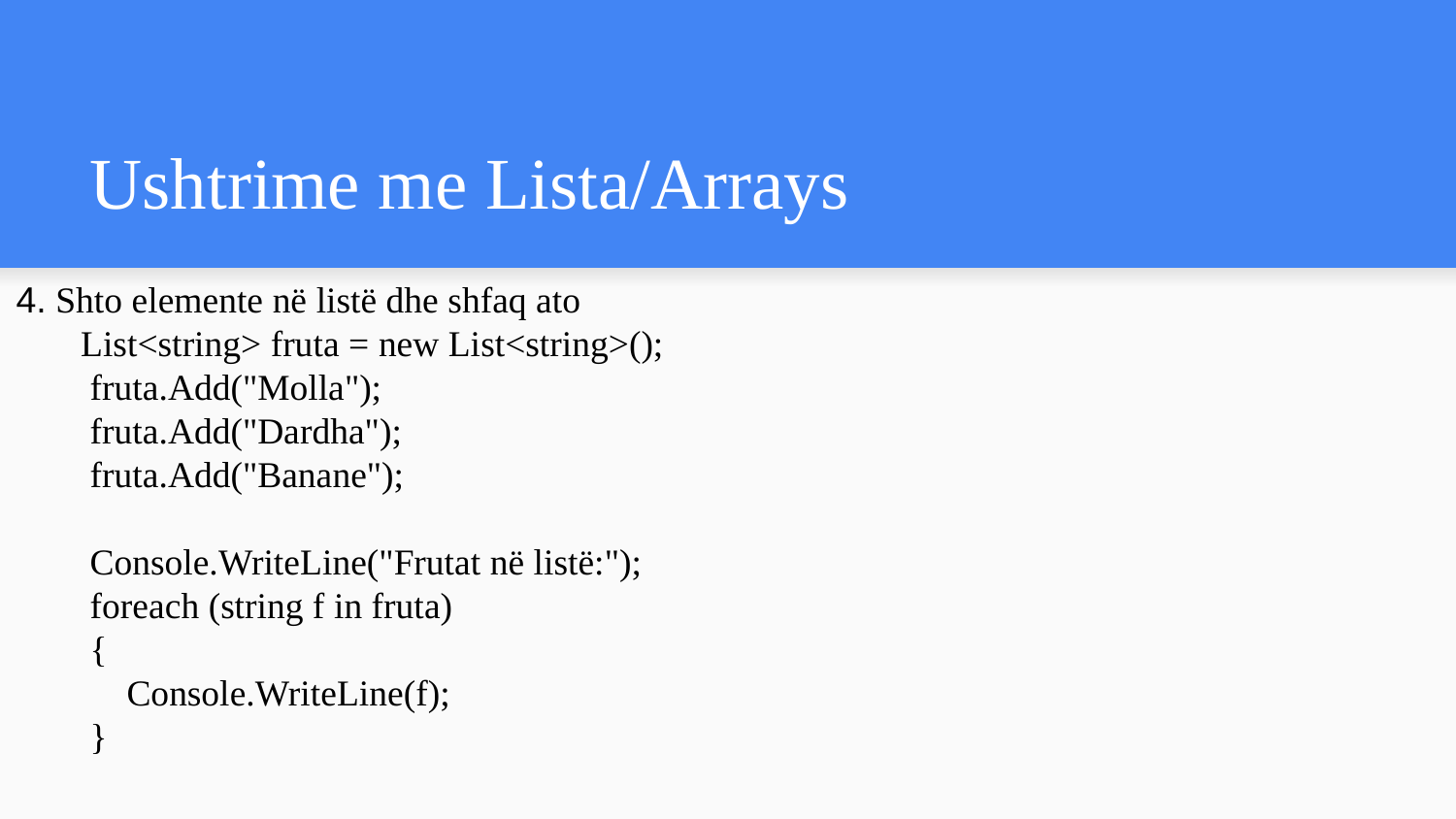

# Ushtrime me Lista/Arrays
4. Shto elemente në listë dhe shfaq ato
       List<string> fruta = new List<string>();
        fruta.Add("Molla");
        fruta.Add("Dardha");
        fruta.Add("Banane");

        Console.WriteLine("Frutat në listë:");
        foreach (string f in fruta)
        {
            Console.WriteLine(f);
        }